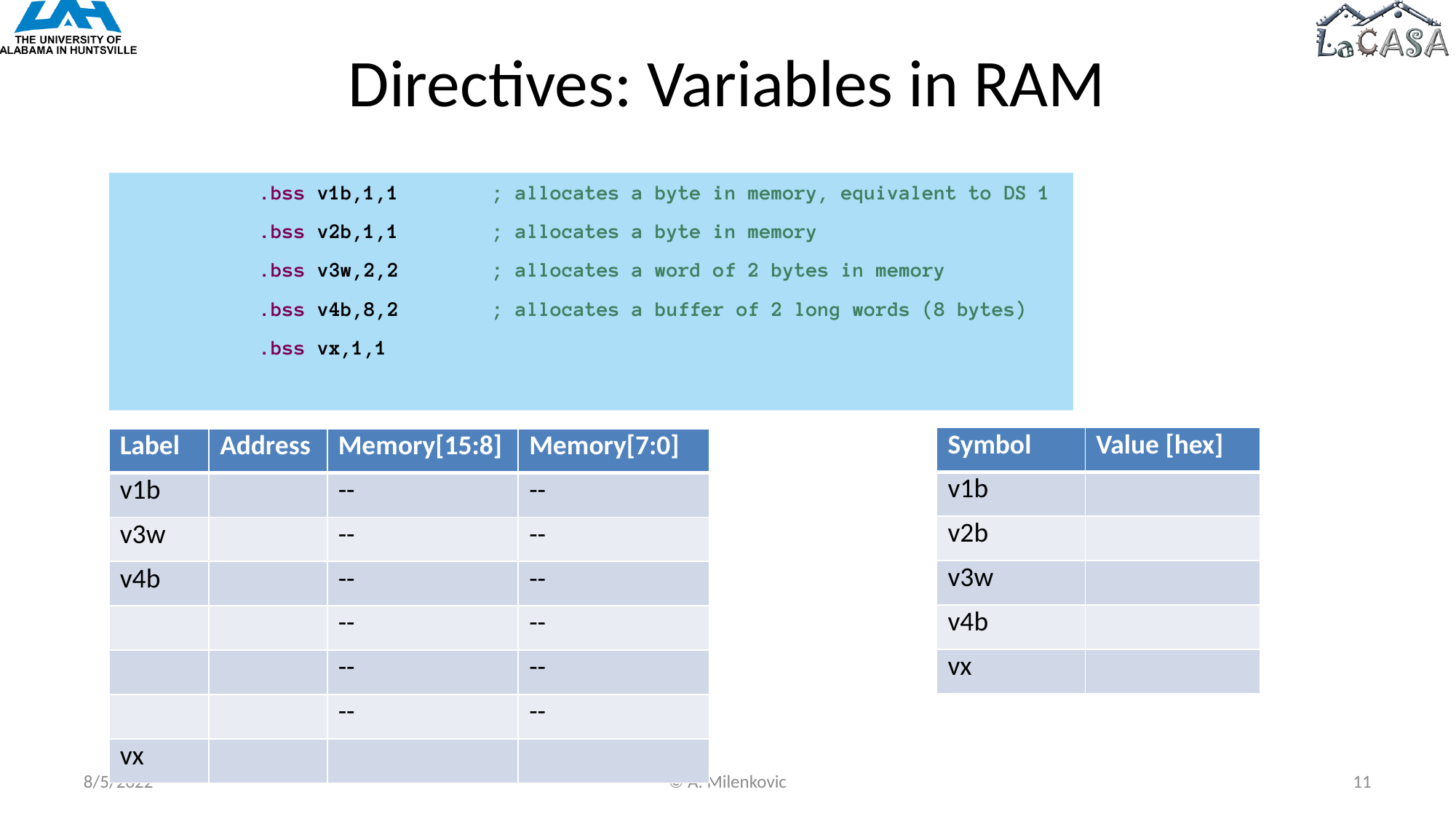

# Directives: Variables in RAM

            .bss v1b,1,1        ; allocates a byte in memory, equivalent to DS 1
            .bss v2b,1,1        ; allocates a byte in memory
            .bss v3w,2,2        ; allocates a word of 2 bytes in memory
            .bss v4b,8,2        ; allocates a buffer of 2 long words (8 bytes)
            .bss vx,1,1
| Symbol | Value [hex] |
| --- | --- |
| v1b |  |
| v2b |  |
| v3w |  |
| v4b |  |
| vx |  |
| Label | Address | Memory[15:8] | Memory[7:0] |
| --- | --- | --- | --- |
| v1b |  | -- | -- |
| v3w |  | -- | -- |
| v4b |  | -- | -- |
|  |  | -- | -- |
|  |  | -- | -- |
|  |  | -- | -- |
| vx |  |  |  |
8/5/2022
© A. Milenkovic
11